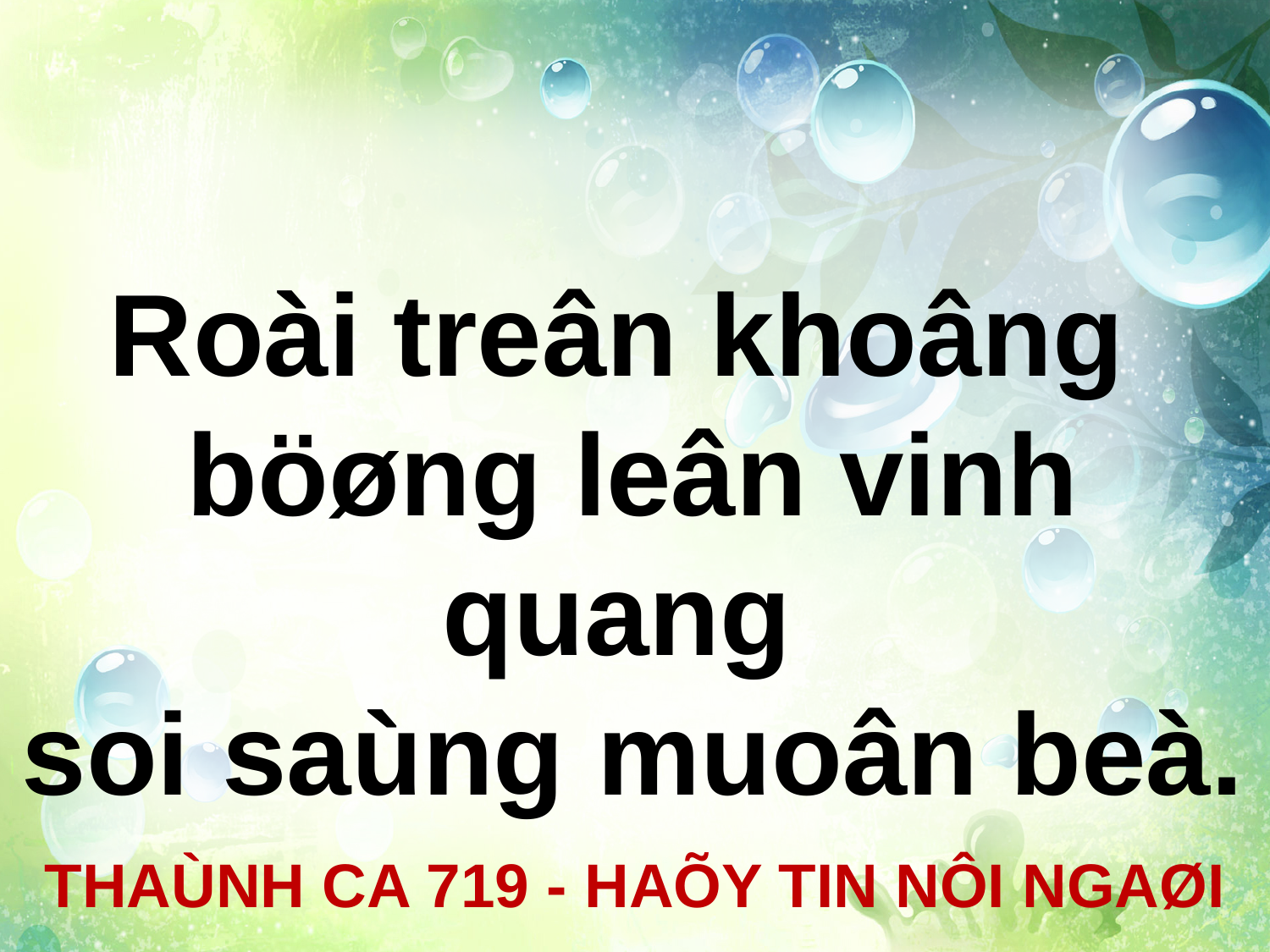

Roài treân khoâng
böøng leân vinh quang
soi saùng muoân beà.
THAÙNH CA 719 - HAÕY TIN NÔI NGAØI